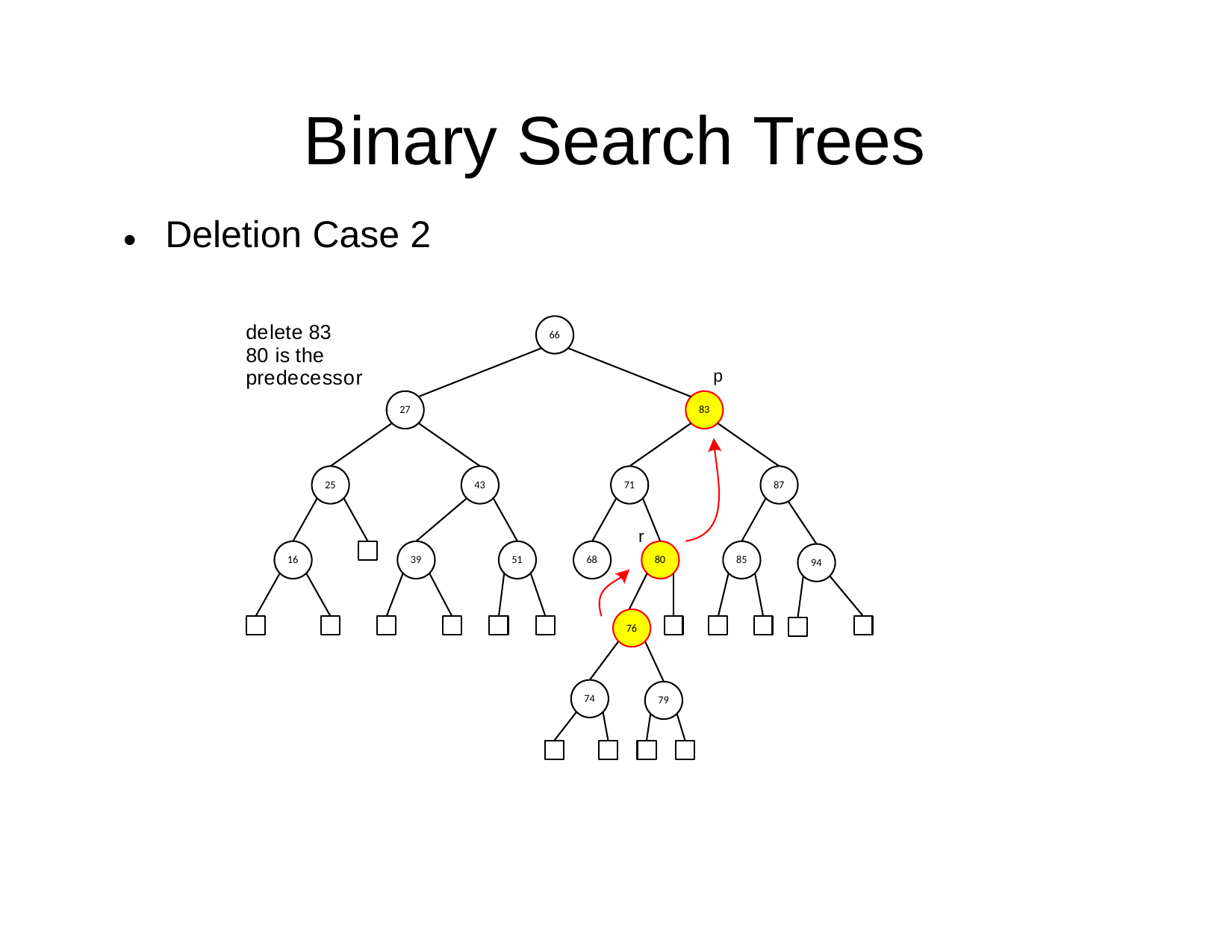

Binary
Deletion Case 2
Search
Trees
•

delete 83
80 is the predecessor
66

p

27
83

25
43
71
87

r

16
39
51
68
80
85
94

76

74
79